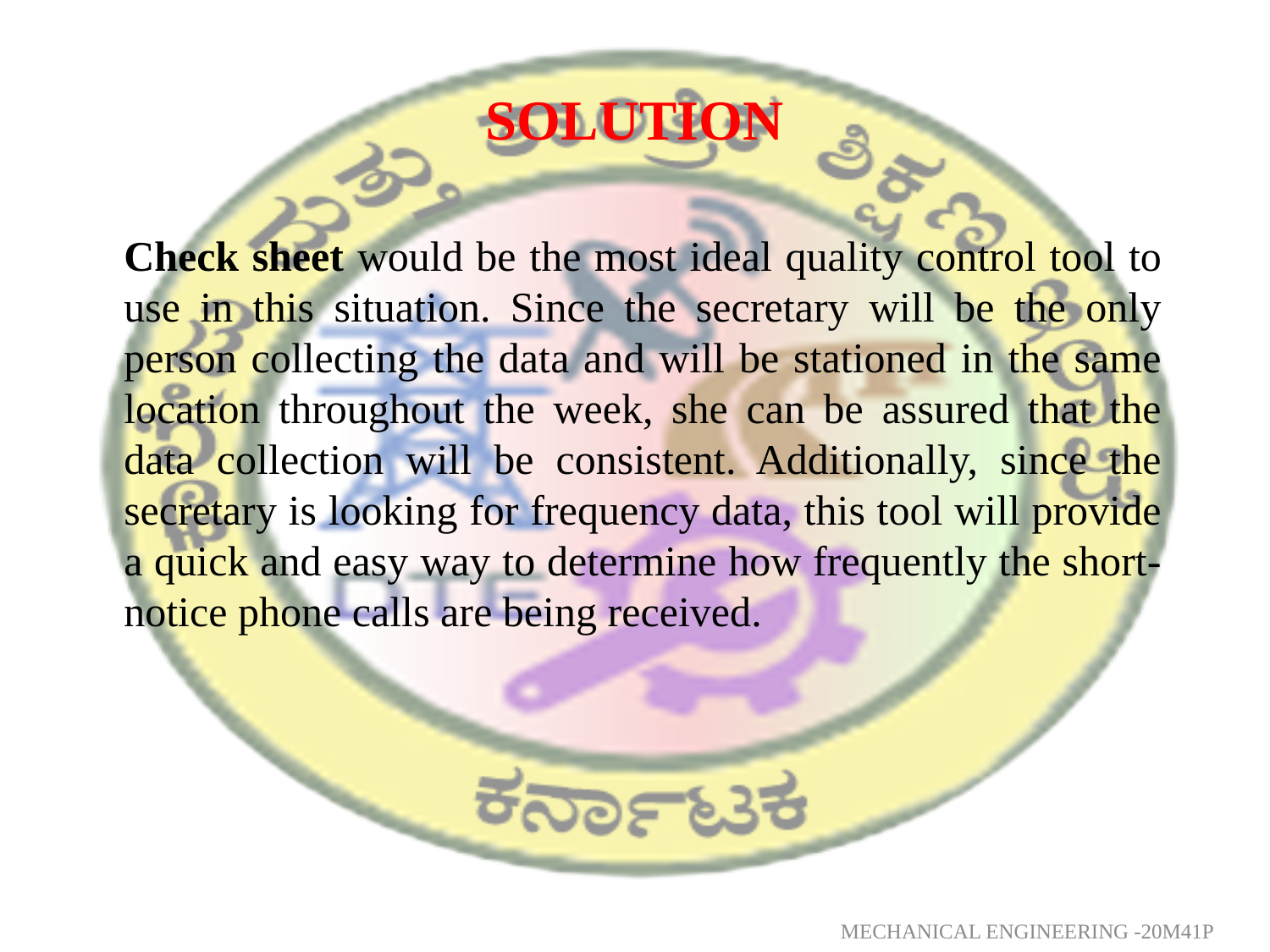

# SOLUTION
	Check sheet would be the most ideal quality control tool to use in this situation. Since the secretary will be the only person collecting the data and will be stationed in the same location throughout the week, she can be assured that the data collection will be consistent. Additionally, since the secretary is looking for frequency data, this tool will provide a quick and easy way to determine how frequently the short-notice phone calls are being received.
MECHANICAL ENGINEERING -20M41P